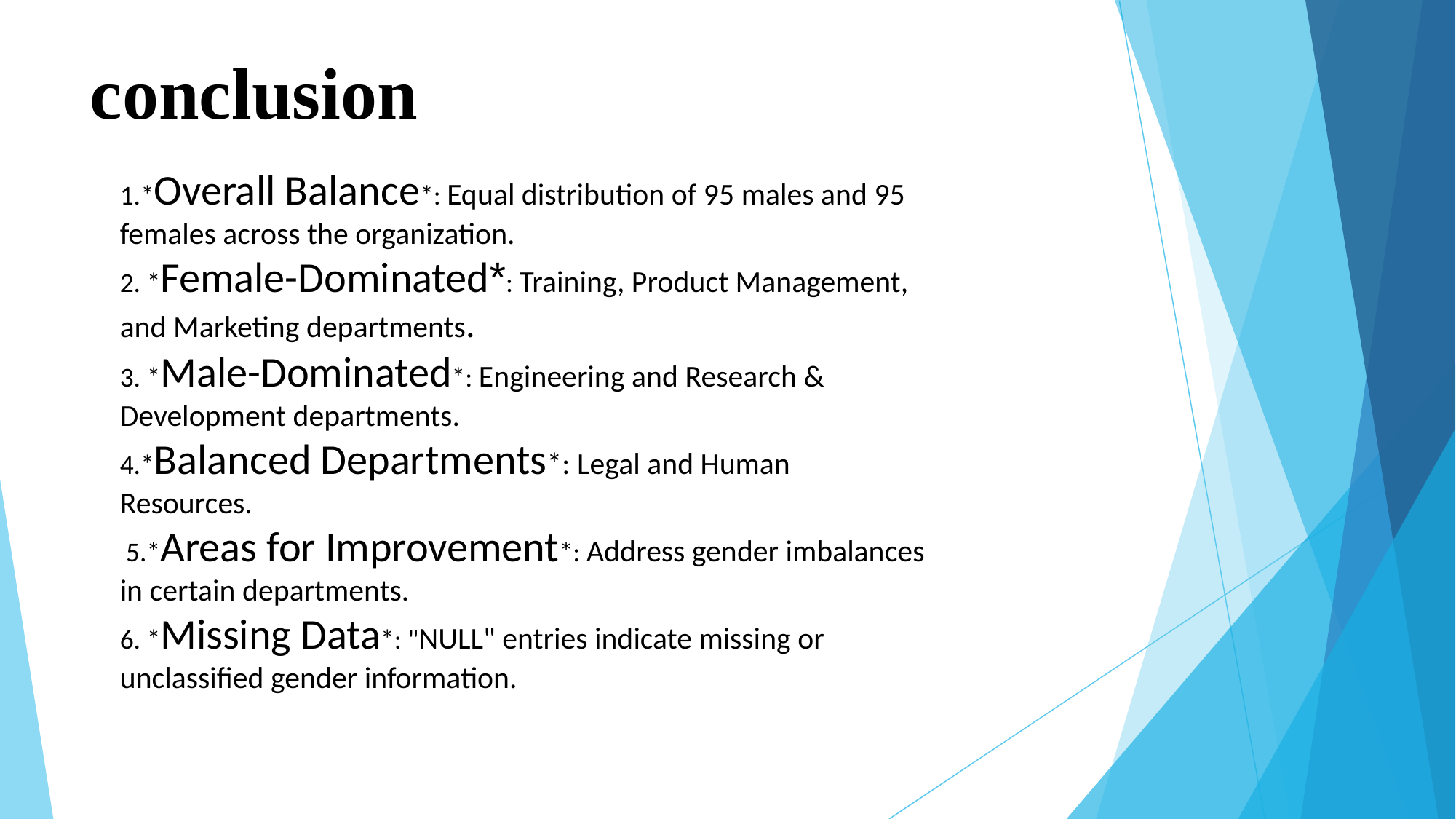

# conclusion
1.*Overall Balance*: Equal distribution of 95 males and 95 females across the organization.
2. *Female-Dominated*: Training, Product Management, and Marketing departments.
3. *Male-Dominated*: Engineering and Research & Development departments.
4.*Balanced Departments*: Legal and Human Resources.
 5.*Areas for Improvement*: Address gender imbalances in certain departments.
6. *Missing Data*: "NULL" entries indicate missing or unclassified gender information.